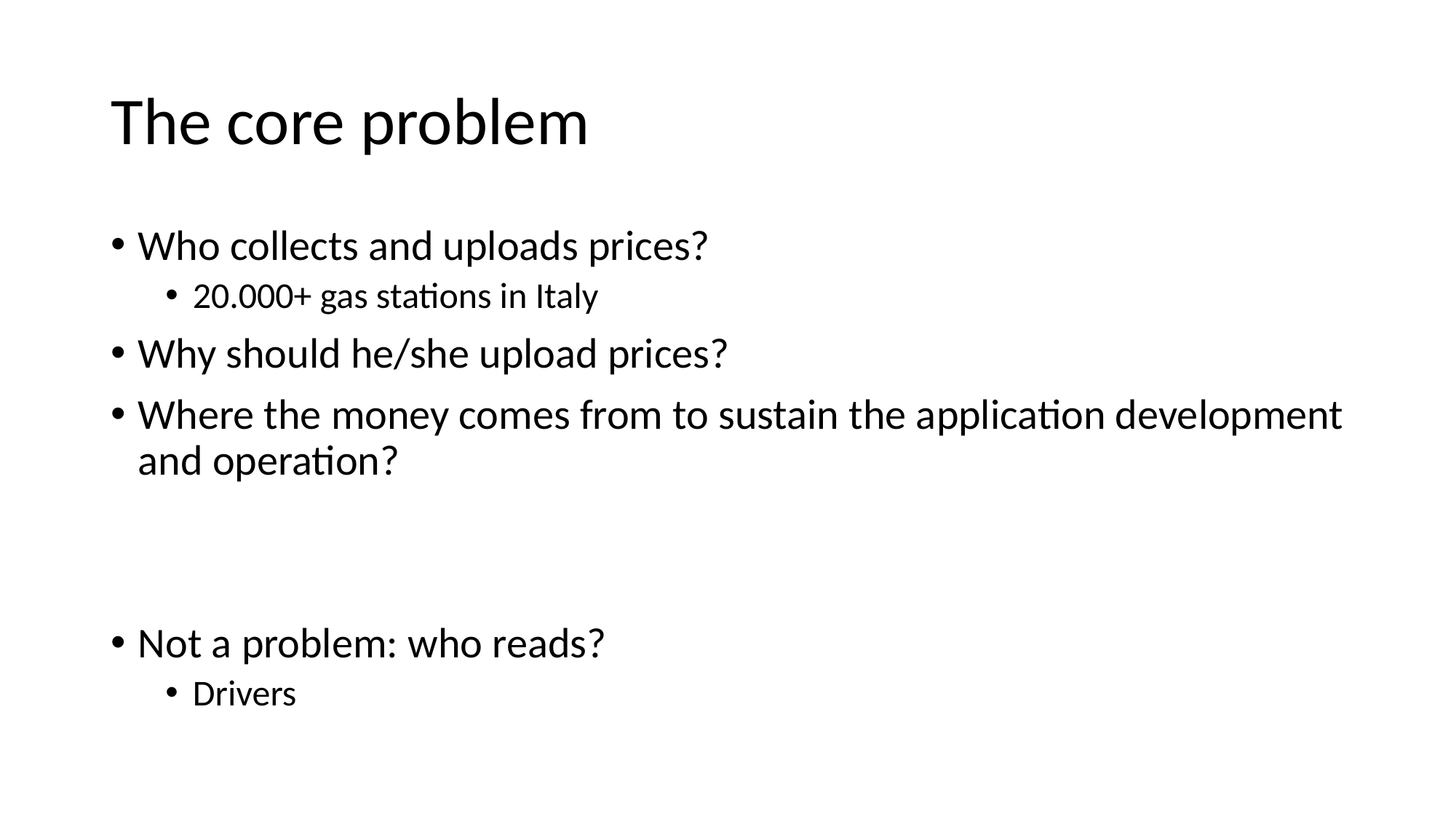

# The core problem
Who collects and uploads prices?
20.000+ gas stations in Italy
Why should he/she upload prices?
Where the money comes from to sustain the application development and operation?

Not a problem: who reads?
Drivers